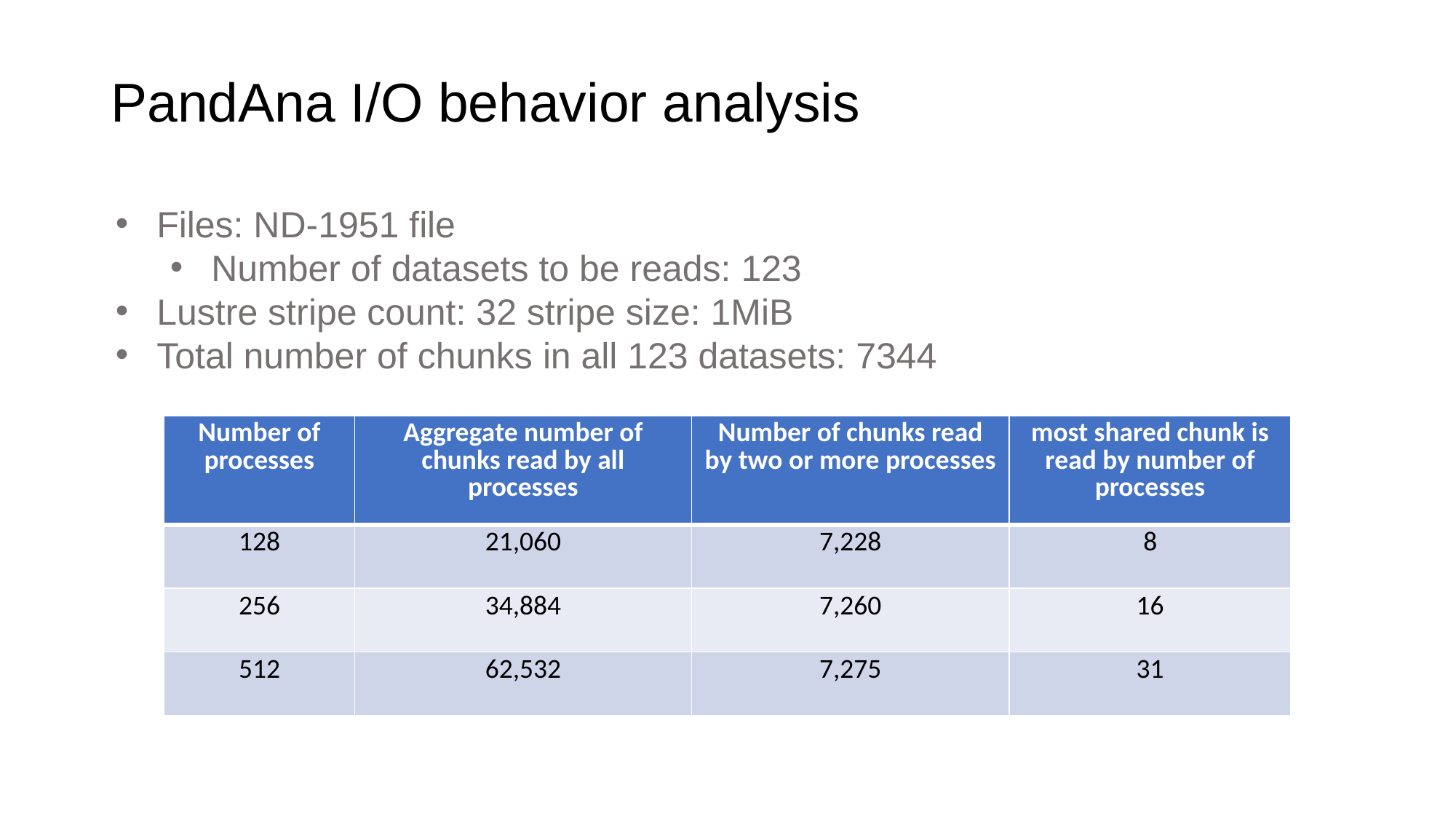

# PandAna I/O behavior analysis
Files: ND-1951 file
Number of datasets to be reads: 123
Lustre stripe count: 32 stripe size: 1MiB
Total number of chunks in all 123 datasets: 7344
| Number of processes | Aggregate number of chunks read by all processes | Number of chunks read by two or more processes | most shared chunk is read by number of processes |
| --- | --- | --- | --- |
| 128 | 21,060 | 7,228 | 8 |
| 256 | 34,884 | 7,260 | 16 |
| 512 | 62,532 | 7,275 | 31 |